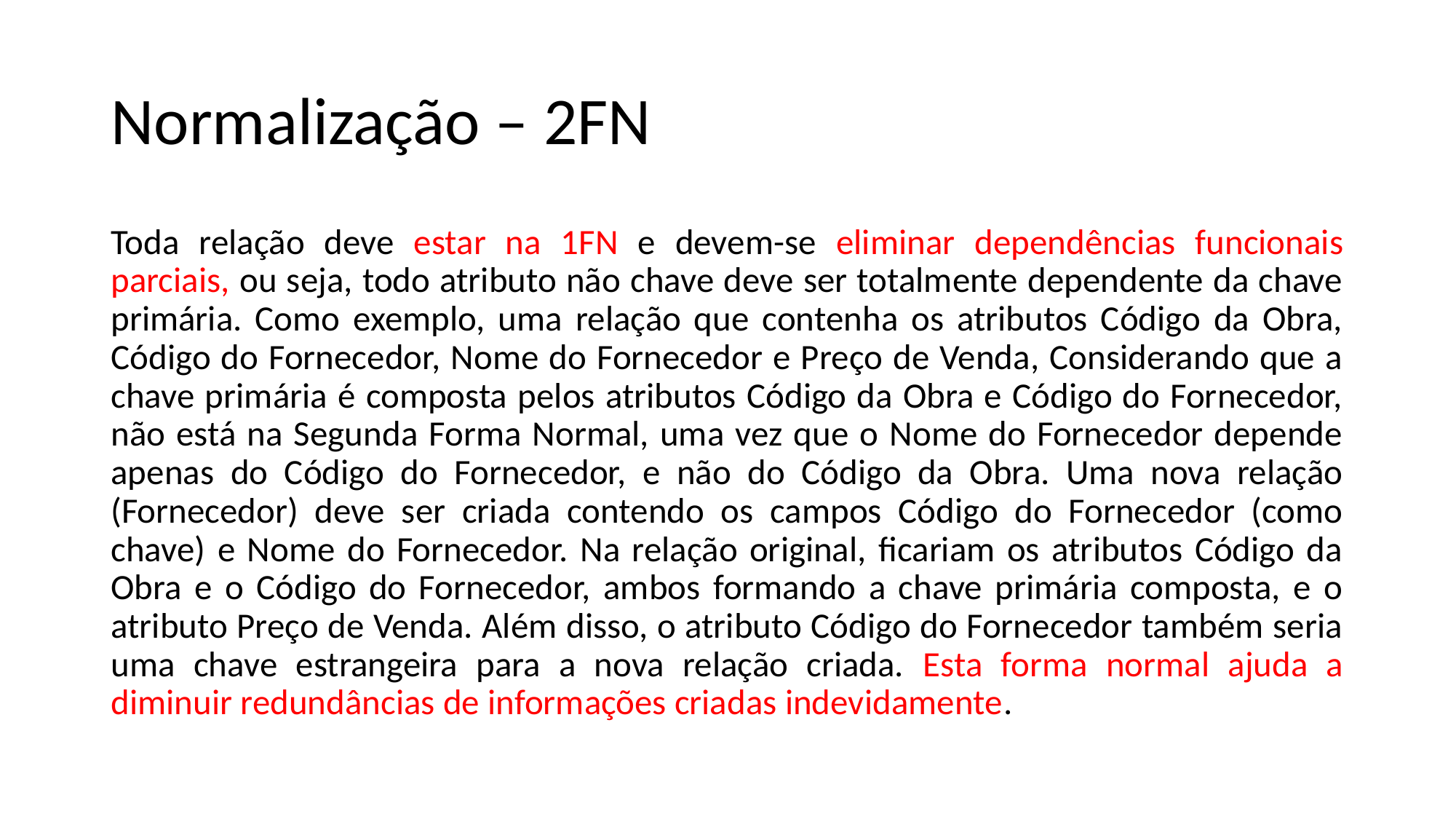

# Normalização – 2FN
Toda relação deve estar na 1FN e devem-se eliminar dependências funcionais parciais, ou seja, todo atributo não chave deve ser totalmente dependente da chave primária. Como exemplo, uma relação que contenha os atributos Código da Obra, Código do Fornecedor, Nome do Fornecedor e Preço de Venda, Considerando que a chave primária é composta pelos atributos Código da Obra e Código do Fornecedor, não está na Segunda Forma Normal, uma vez que o Nome do Fornecedor depende apenas do Código do Fornecedor, e não do Código da Obra. Uma nova relação (Fornecedor) deve ser criada contendo os campos Código do Fornecedor (como chave) e Nome do Fornecedor. Na relação original, ficariam os atributos Código da Obra e o Código do Fornecedor, ambos formando a chave primária composta, e o atributo Preço de Venda. Além disso, o atributo Código do Fornecedor também seria uma chave estrangeira para a nova relação criada. Esta forma normal ajuda a diminuir redundâncias de informações criadas indevidamente.